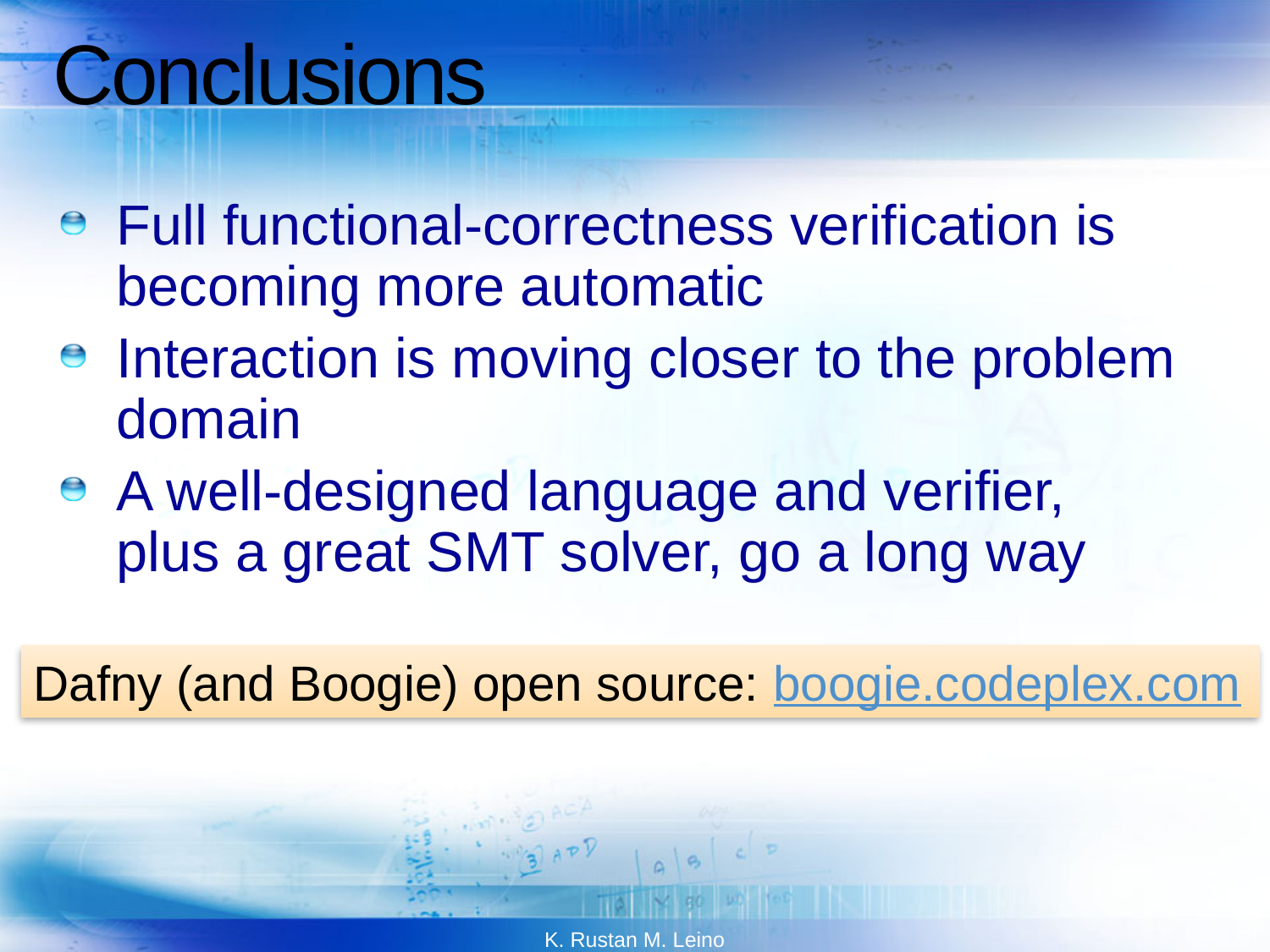

# Conclusions
Full functional-correctness verification is becoming more automatic
Interaction is moving closer to the problem domain
A well-designed language and verifier,
plus a great SMT solver, go a long way

Dafny (and Boogie) open source: boogie.codeplex.com
K. Rustan M. Leino